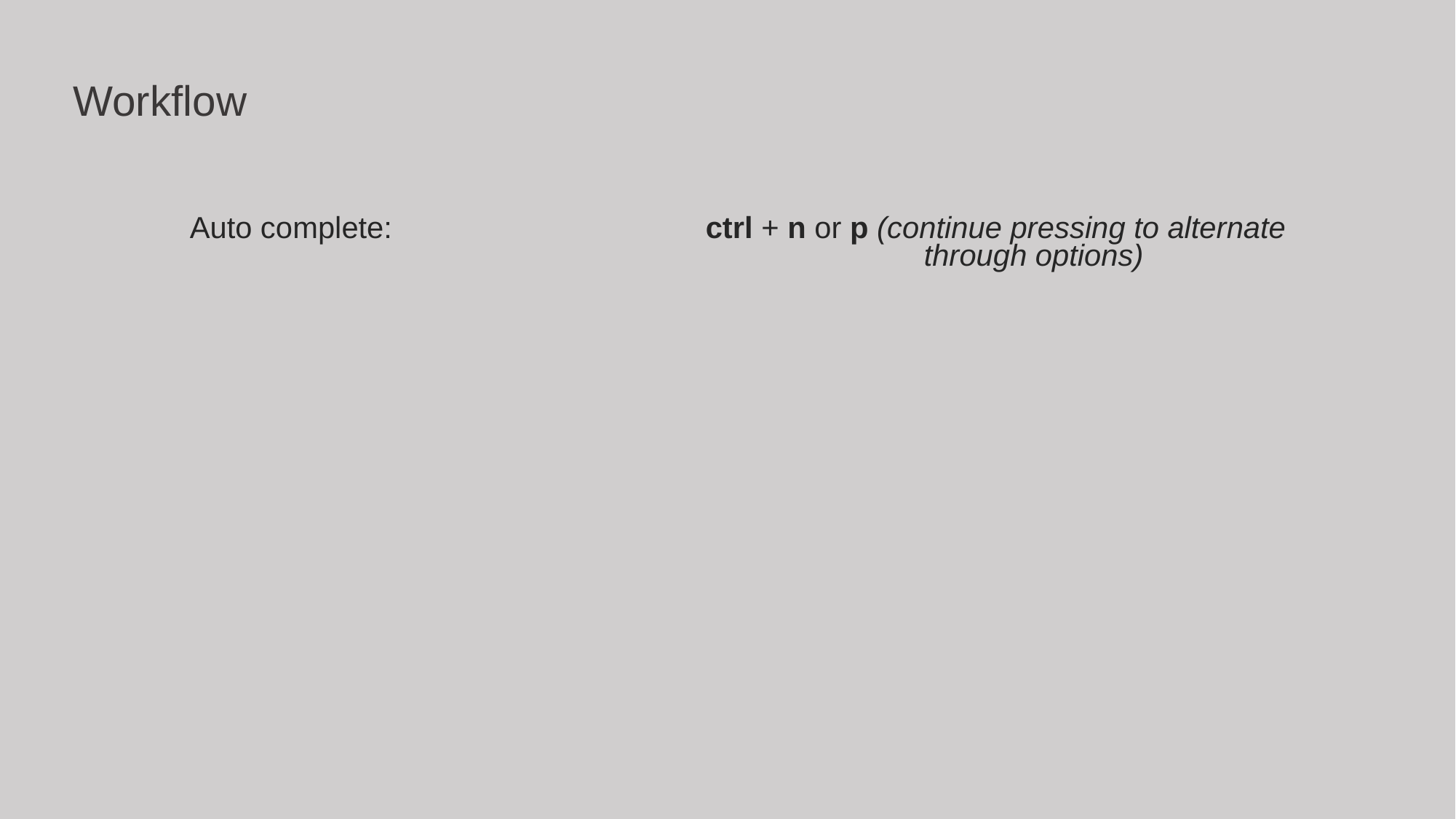

# Workflow
ctrl + n or p (continue pressing to alternate 		through options)
Auto complete: